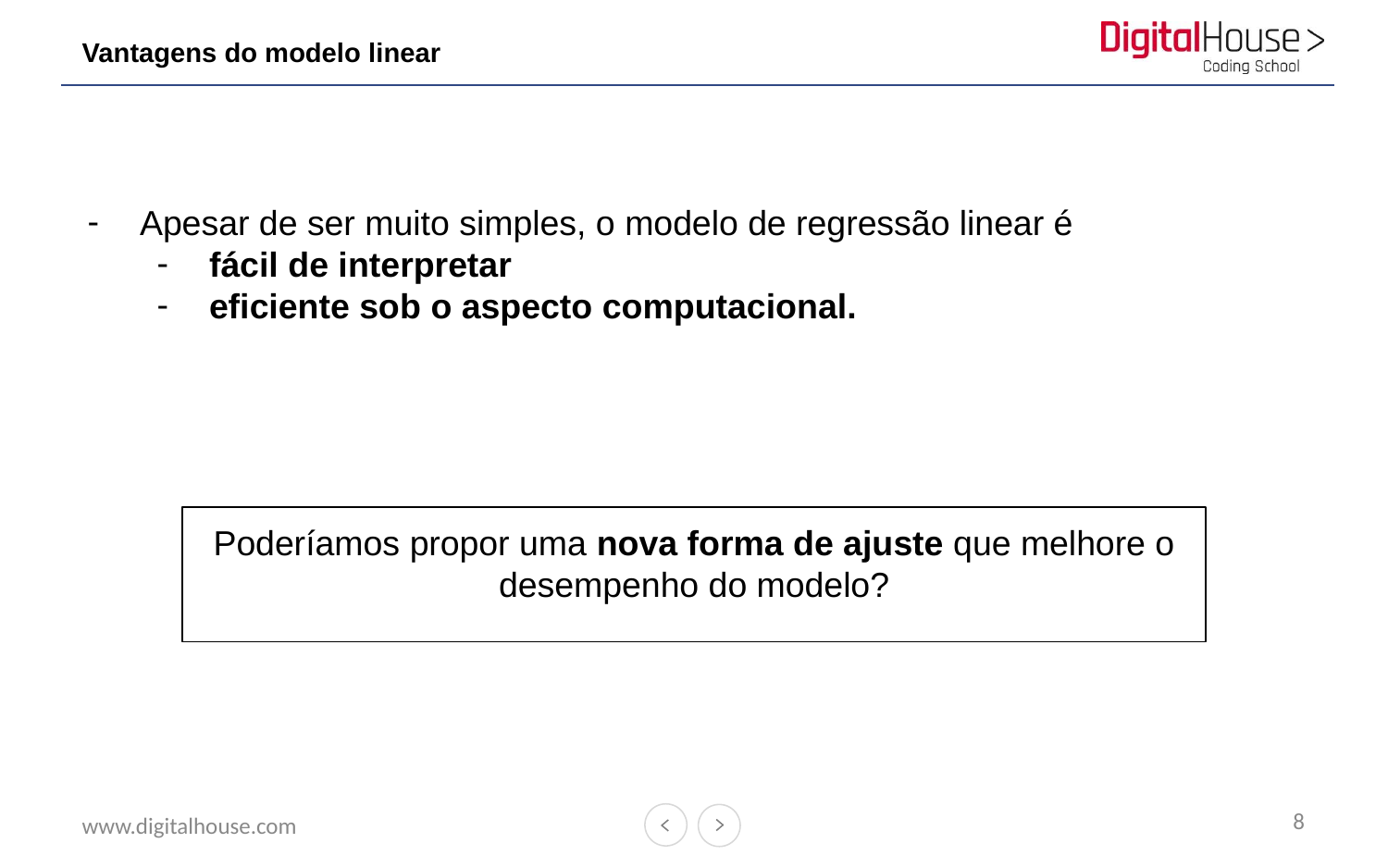

# Vantagens do modelo linear
Apesar de ser muito simples, o modelo de regressão linear é
fácil de interpretar
eficiente sob o aspecto computacional.

Poderíamos propor uma nova forma de ajuste que melhore o desempenho do modelo?
8